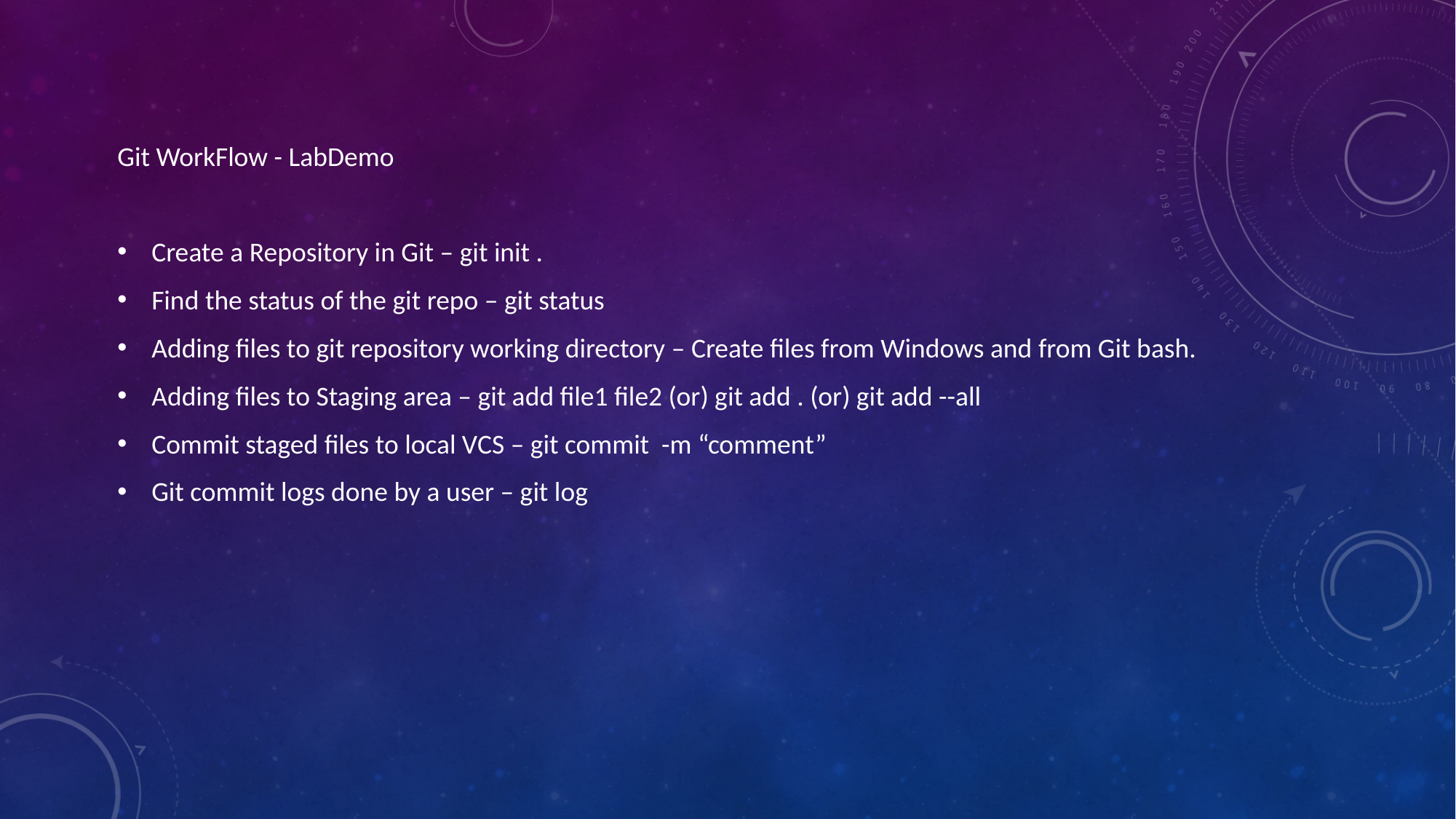

Git WorkFlow - LabDemo

Create a Repository in Git – git init .
Find the status of the git repo – git status
Adding files to git repository working directory – Create files from Windows and from Git bash.
Adding files to Staging area – git add file1 file2 (or) git add . (or) git add --all
Commit staged files to local VCS – git commit  -m “comment”
Git commit logs done by a user – git log